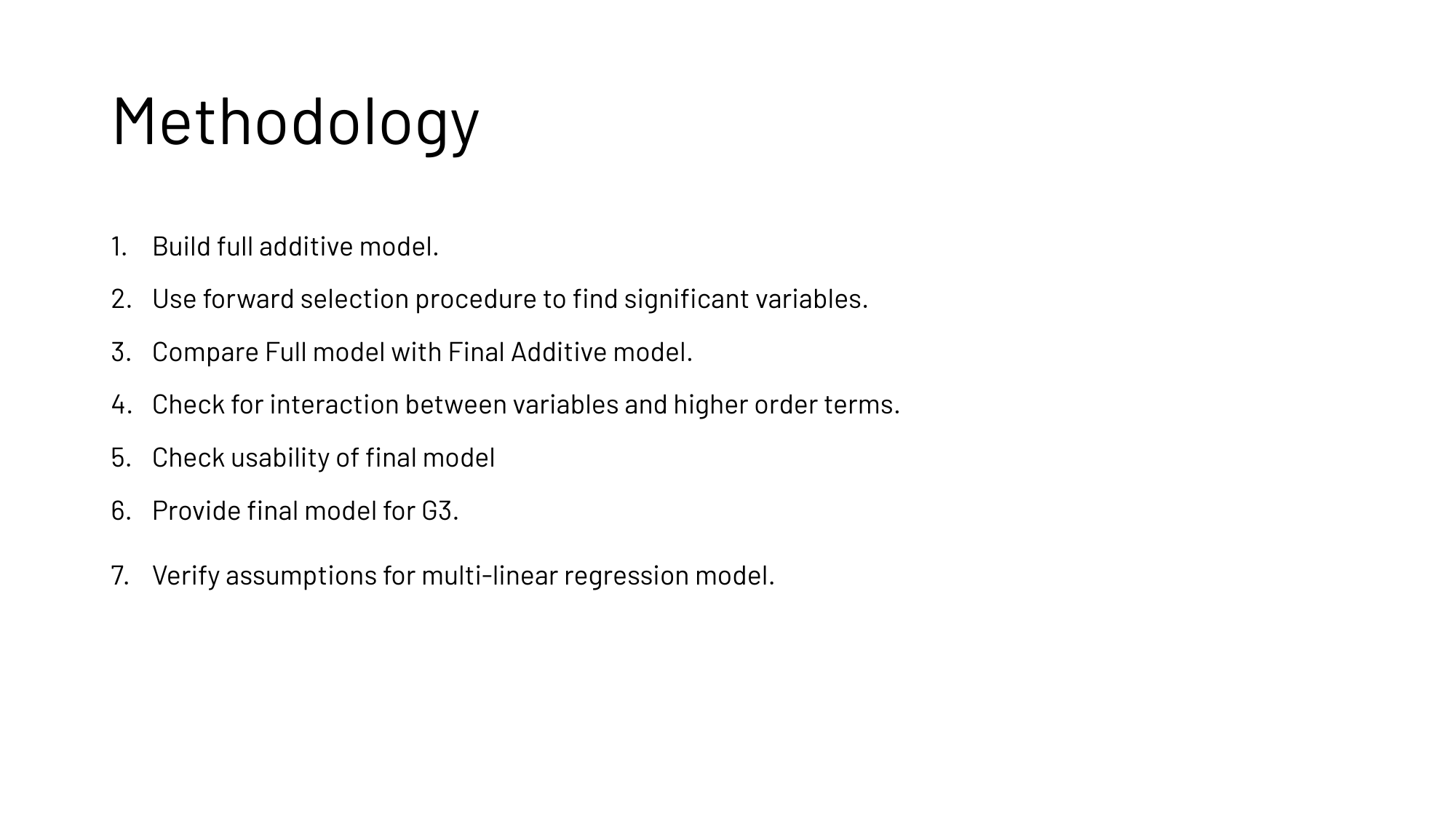

# Methodology
Build full additive model.
Use forward selection procedure to find significant variables.
Compare Full model with Final Additive model.
Check for interaction between variables and higher order terms.
Check usability of final model
Provide final model for G3.
Verify assumptions for multi-linear regression model.